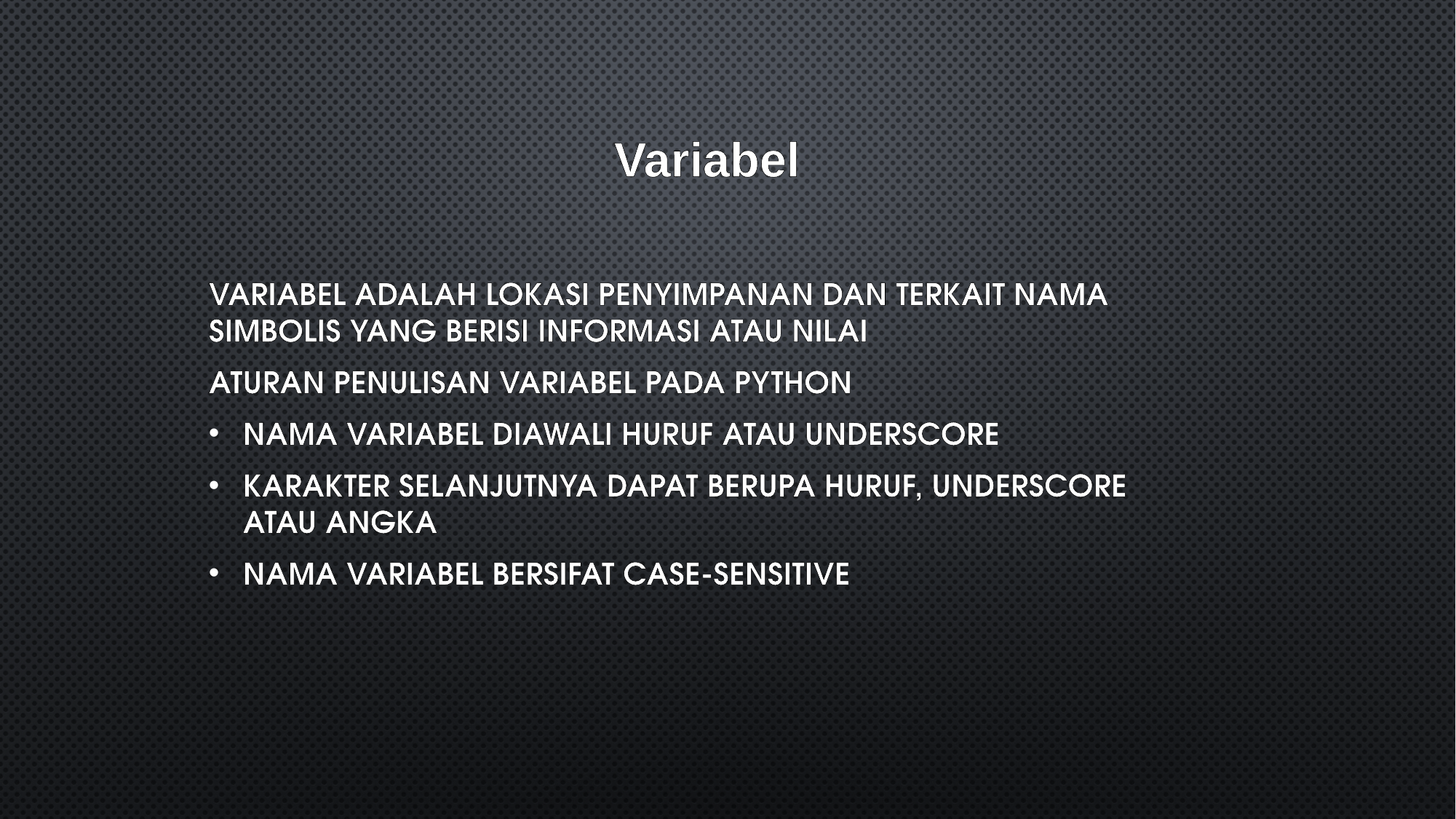

# Variabel
Variabel adalah lokasi penyimpanan dan terkait nama simbolis yang berisi informasi atau nilai
Aturan penulisan variabel pada python
Nama variabel diawali huruf atau underscore
Karakter selanjutnya dapat berupa huruf, underscore atau angka
Nama variabel bersifat case-sensitive